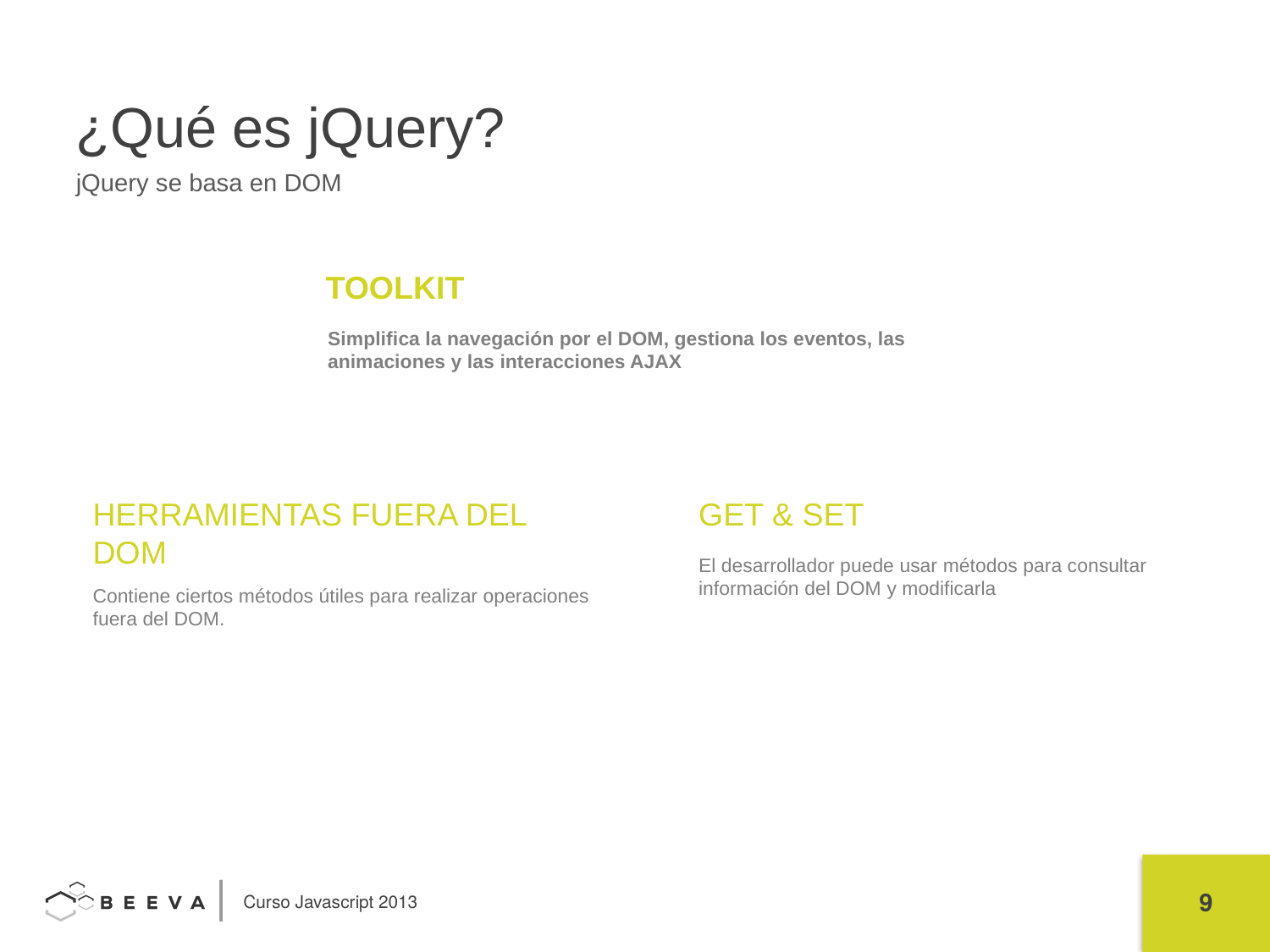

¿Qué es jQuery?
jQuery se basa en DOM
TOOLKIT
Simplifica la navegación por el DOM, gestiona los eventos, las animaciones y las interacciones AJAX
HERRAMIENTAS FUERA DEL DOM
GET & SET
El desarrollador puede usar métodos para consultar información del DOM y modificarla
Contiene ciertos métodos útiles para realizar operaciones fuera del DOM.